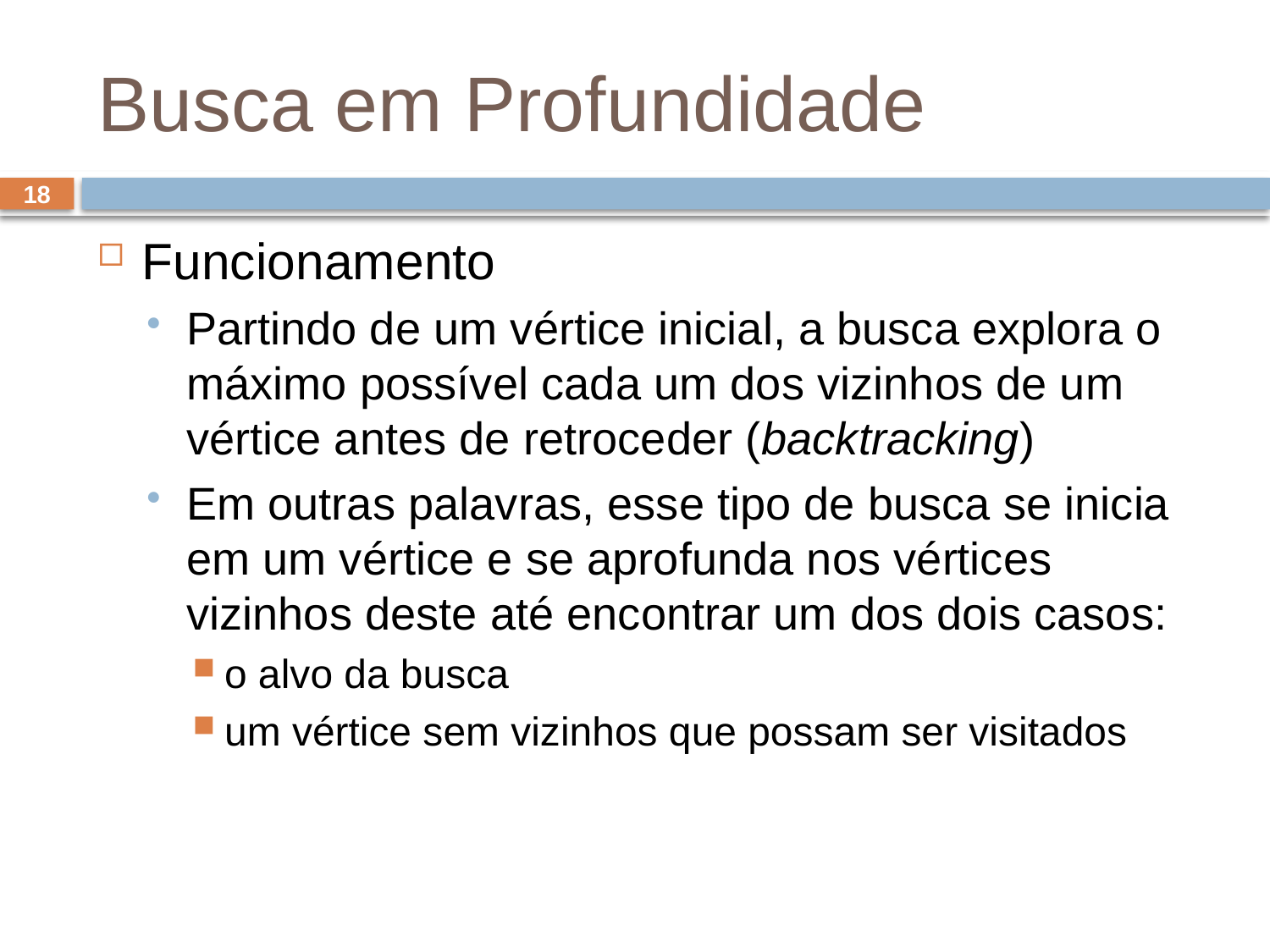

# Busca em Profundidade
18
Funcionamento
Partindo de um vértice inicial, a busca explora o máximo possível cada um dos vizinhos de um vértice antes de retroceder (backtracking)
Em outras palavras, esse tipo de busca se inicia em um vértice e se aprofunda nos vértices vizinhos deste até encontrar um dos dois casos:
o alvo da busca
um vértice sem vizinhos que possam ser visitados